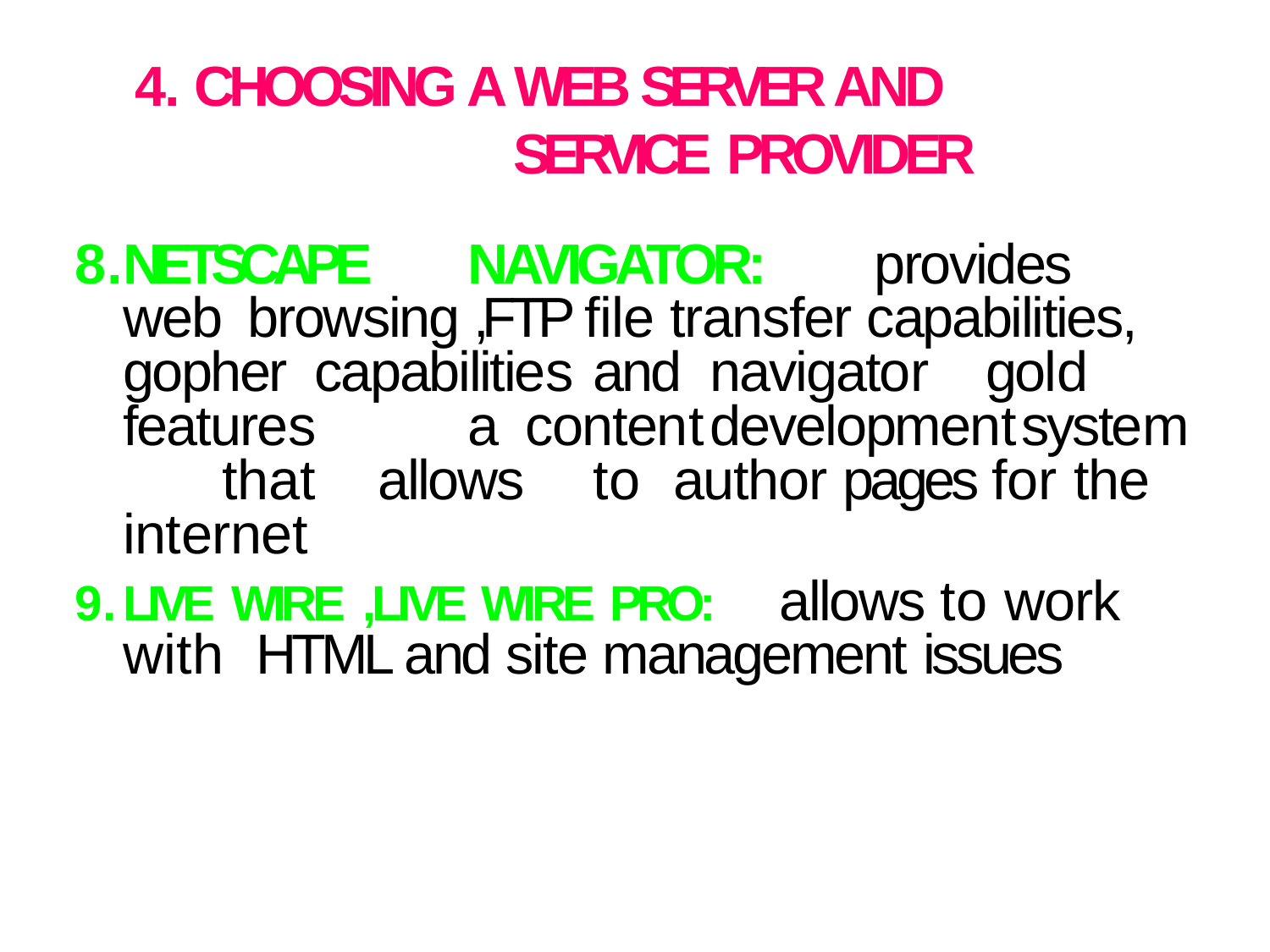

4. CHOOSING A WEB SERVER AND SERVICE  PROVIDER

NETSCAPE		NAVIGATOR:		provides	web  browsing ,FTP file transfer capabilities, gopher  capabilities	and	navigator	gold	features		a  content	development	system		that	allows	to  author pages for the internet
LIVE  WIRE  ,LIVE WIRE PRO:	allows to work with  HTML and site management issues